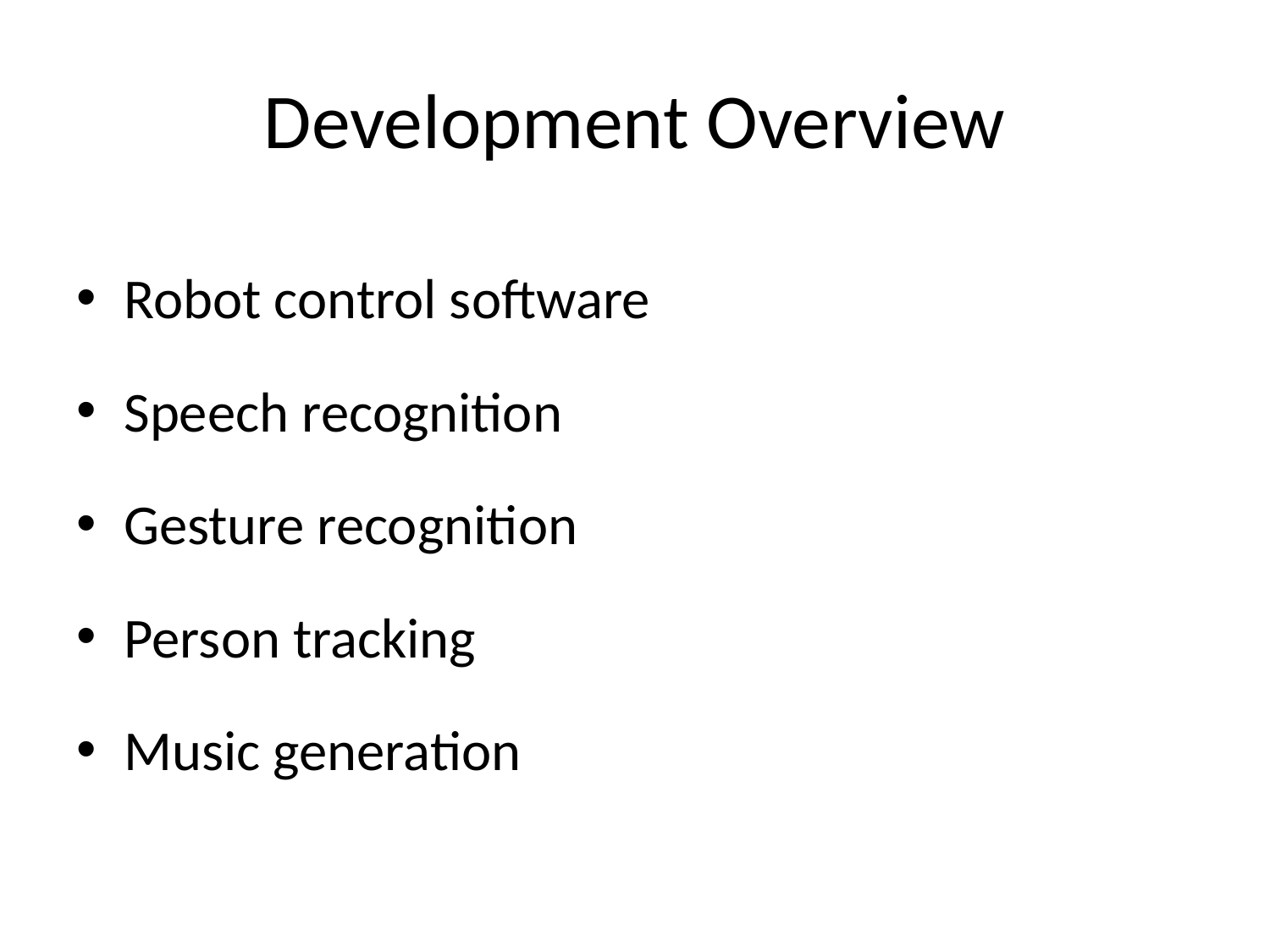

# Development Overview
Robot control software
Speech recognition
Gesture recognition
Person tracking
Music generation